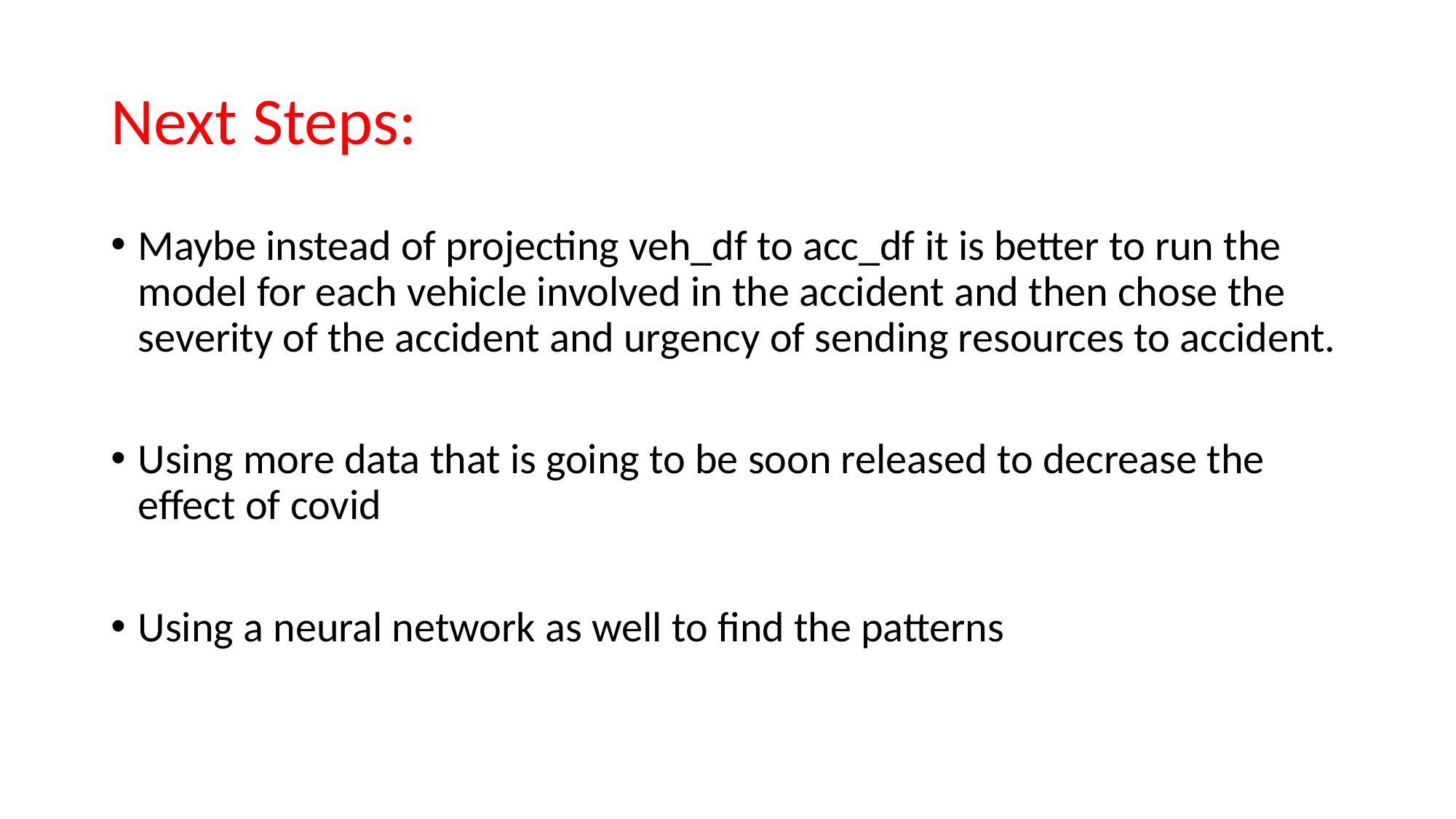

# Next Steps:
Maybe instead of projecting veh_df to acc_df it is better to run the model for each vehicle involved in the accident and then chose the severity of the accident and urgency of sending resources to accident.

Using more data that is going to be soon released to decrease the effect of covid

Using a neural network as well to find the patterns